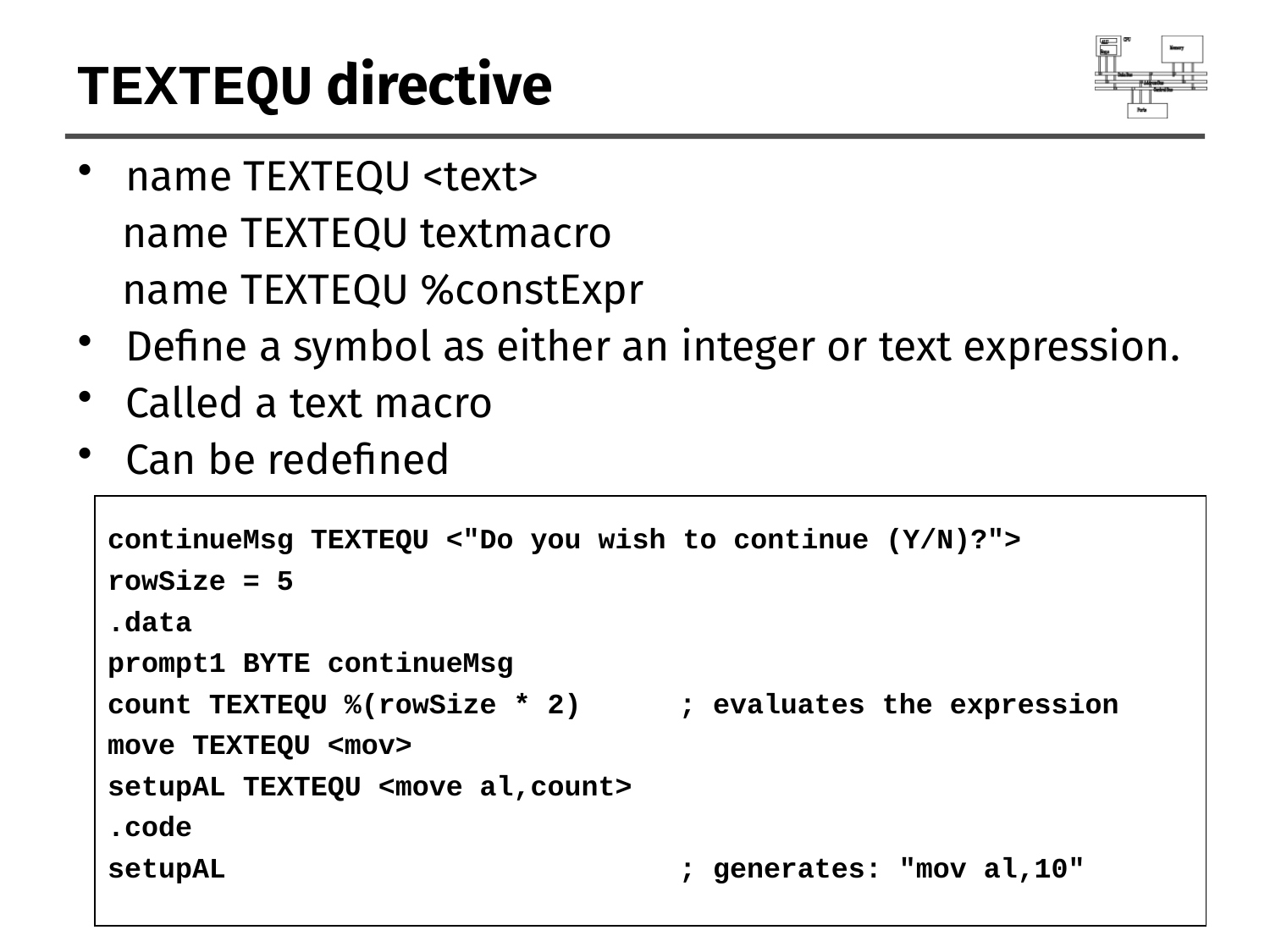

# TEXTEQU directive
name TEXTEQU <text>
    name TEXTEQU textmacro
    name TEXTEQU %constExpr
Define a symbol as either an integer or text expression.
Called a text macro
Can be redefined
continueMsg TEXTEQU <"Do you wish to continue (Y/N)?">
rowSize = 5
.data
prompt1 BYTE continueMsg
count TEXTEQU %(rowSize * 2)		; evaluates the expression
move TEXTEQU <mov>
setupAL TEXTEQU <move al,count>
.code
setupAL		; generates: "mov al,10"